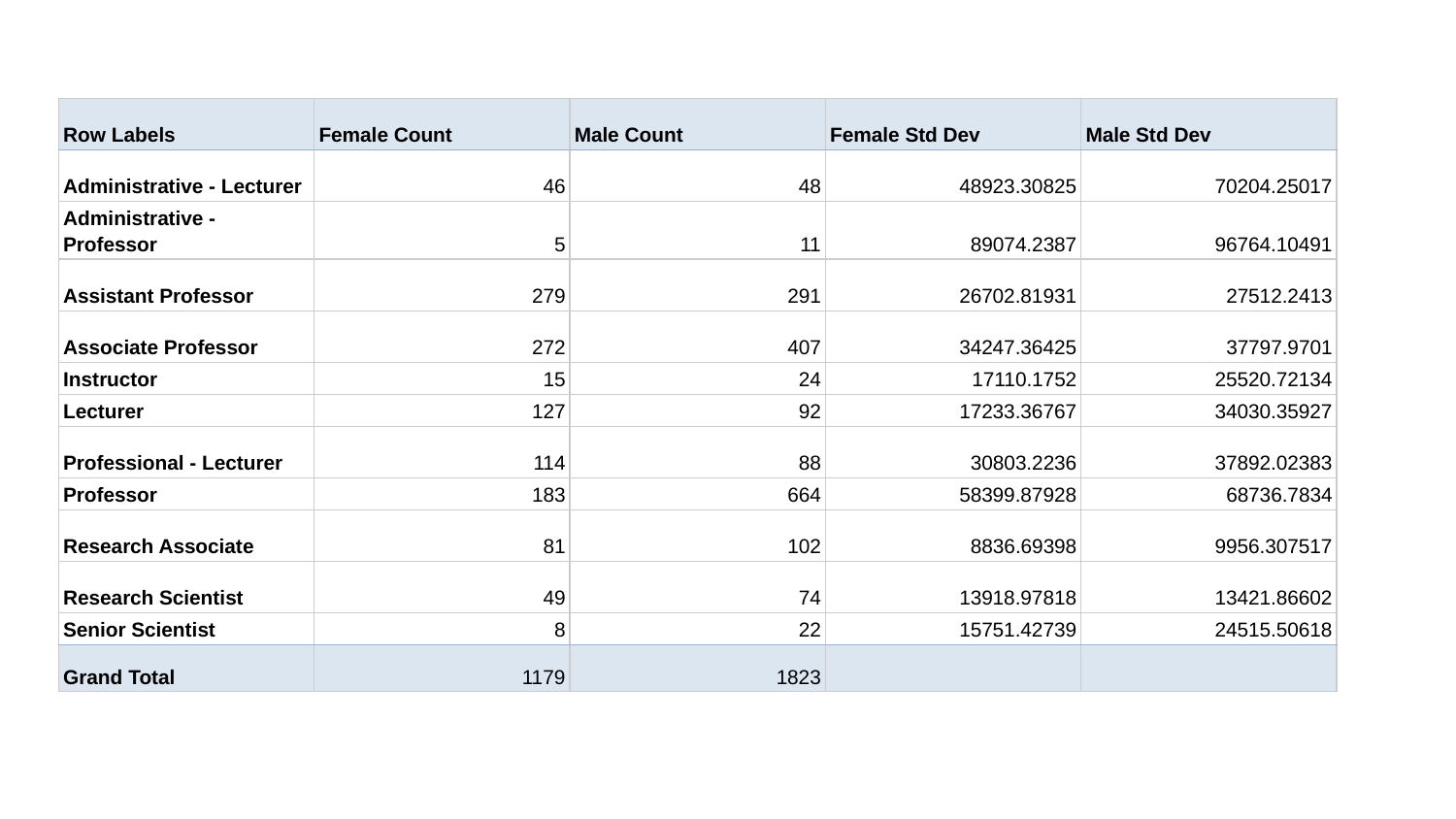

| Row Labels | Female Count | Male Count | Female Std Dev | Male Std Dev |
| --- | --- | --- | --- | --- |
| Administrative - Lecturer | 46 | 48 | 48923.30825 | 70204.25017 |
| Administrative - Professor | 5 | 11 | 89074.2387 | 96764.10491 |
| Assistant Professor | 279 | 291 | 26702.81931 | 27512.2413 |
| Associate Professor | 272 | 407 | 34247.36425 | 37797.9701 |
| Instructor | 15 | 24 | 17110.1752 | 25520.72134 |
| Lecturer | 127 | 92 | 17233.36767 | 34030.35927 |
| Professional - Lecturer | 114 | 88 | 30803.2236 | 37892.02383 |
| Professor | 183 | 664 | 58399.87928 | 68736.7834 |
| Research Associate | 81 | 102 | 8836.69398 | 9956.307517 |
| Research Scientist | 49 | 74 | 13918.97818 | 13421.86602 |
| Senior Scientist | 8 | 22 | 15751.42739 | 24515.50618 |
| Grand Total | 1179 | 1823 |  |  |